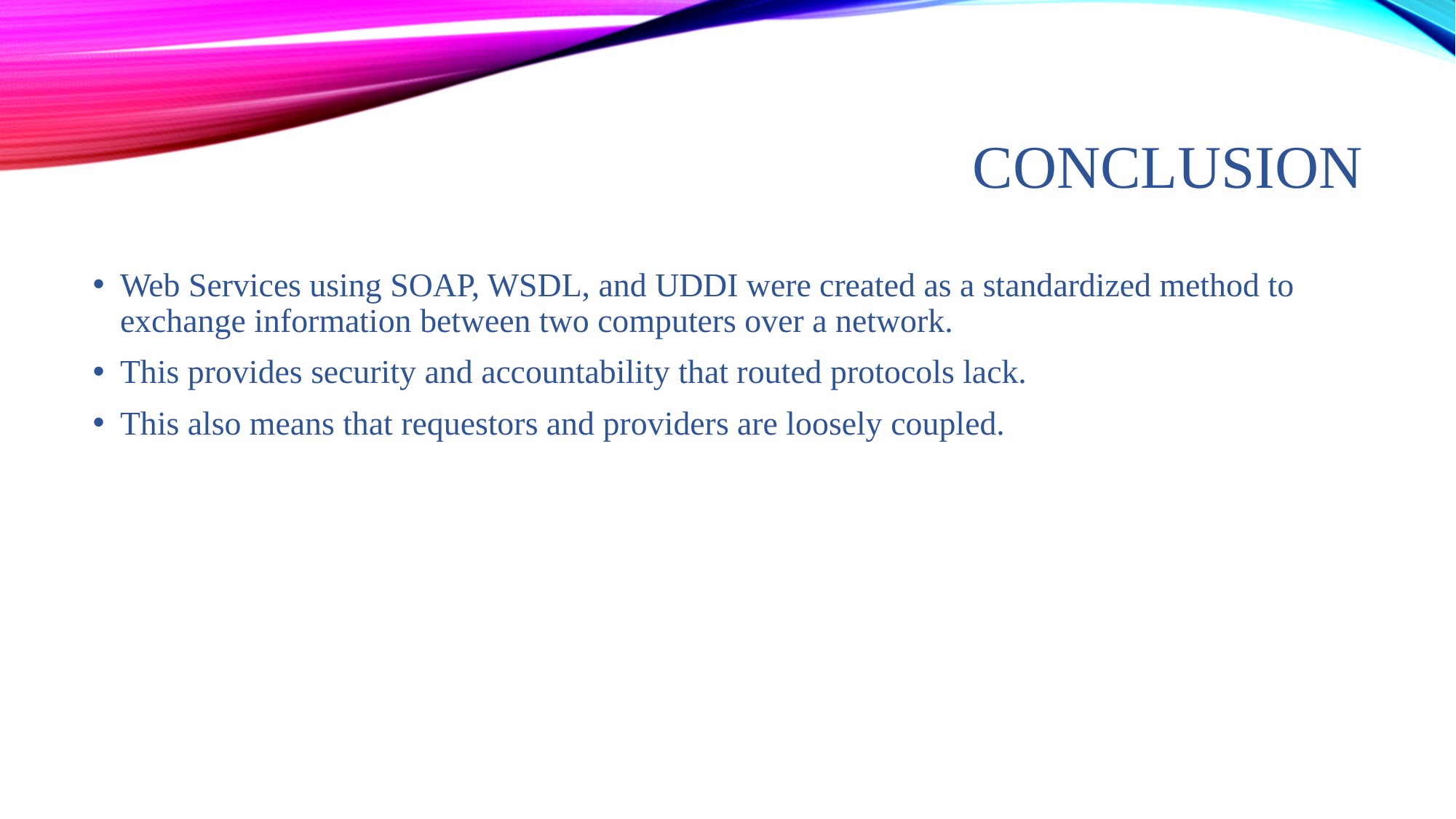

# Conclusion
Web Services using SOAP, WSDL, and UDDI were created as a standardized method to exchange information between two computers over a network.
This provides security and accountability that routed protocols lack.
This also means that requestors and providers are loosely coupled.